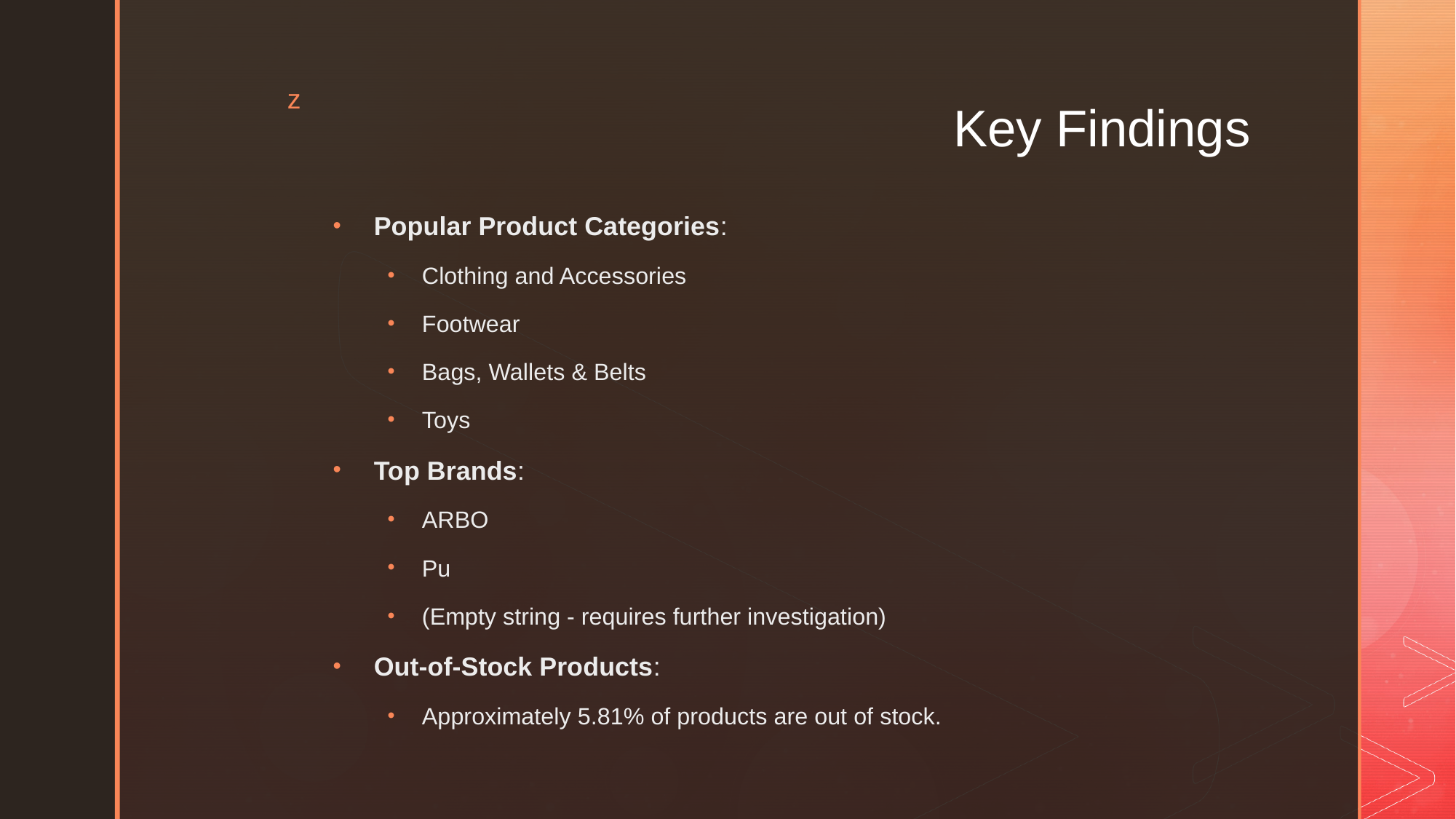

# Key Findings

Popular Product Categories:
Clothing and Accessories
Footwear
Bags, Wallets & Belts
Toys
Top Brands:
ARBO
Pu
(Empty string - requires further investigation)
Out-of-Stock Products:
Approximately 5.81% of products are out of stock.